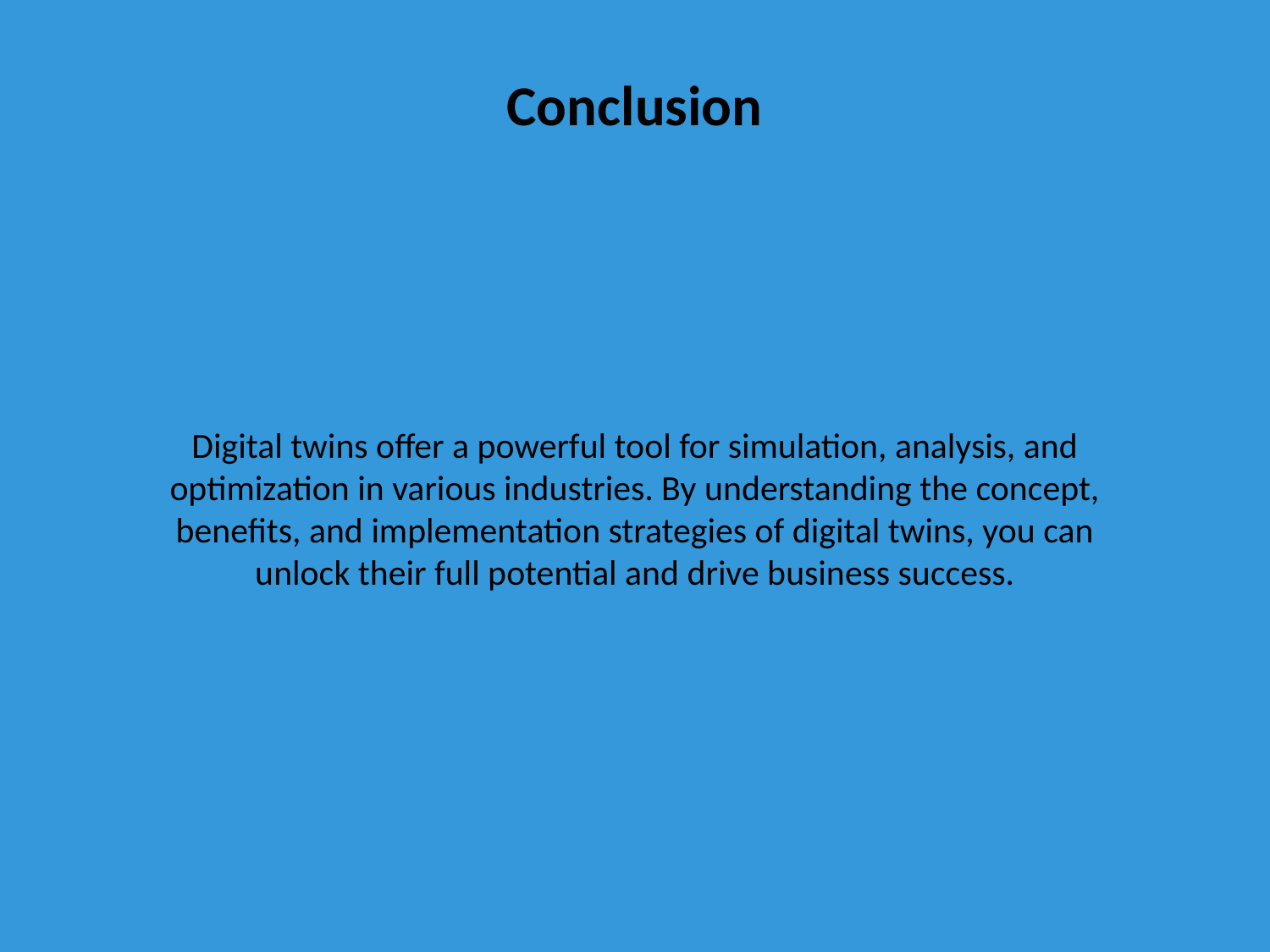

Conclusion
Digital twins offer a powerful tool for simulation, analysis, and optimization in various industries. By understanding the concept, benefits, and implementation strategies of digital twins, you can unlock their full potential and drive business success.